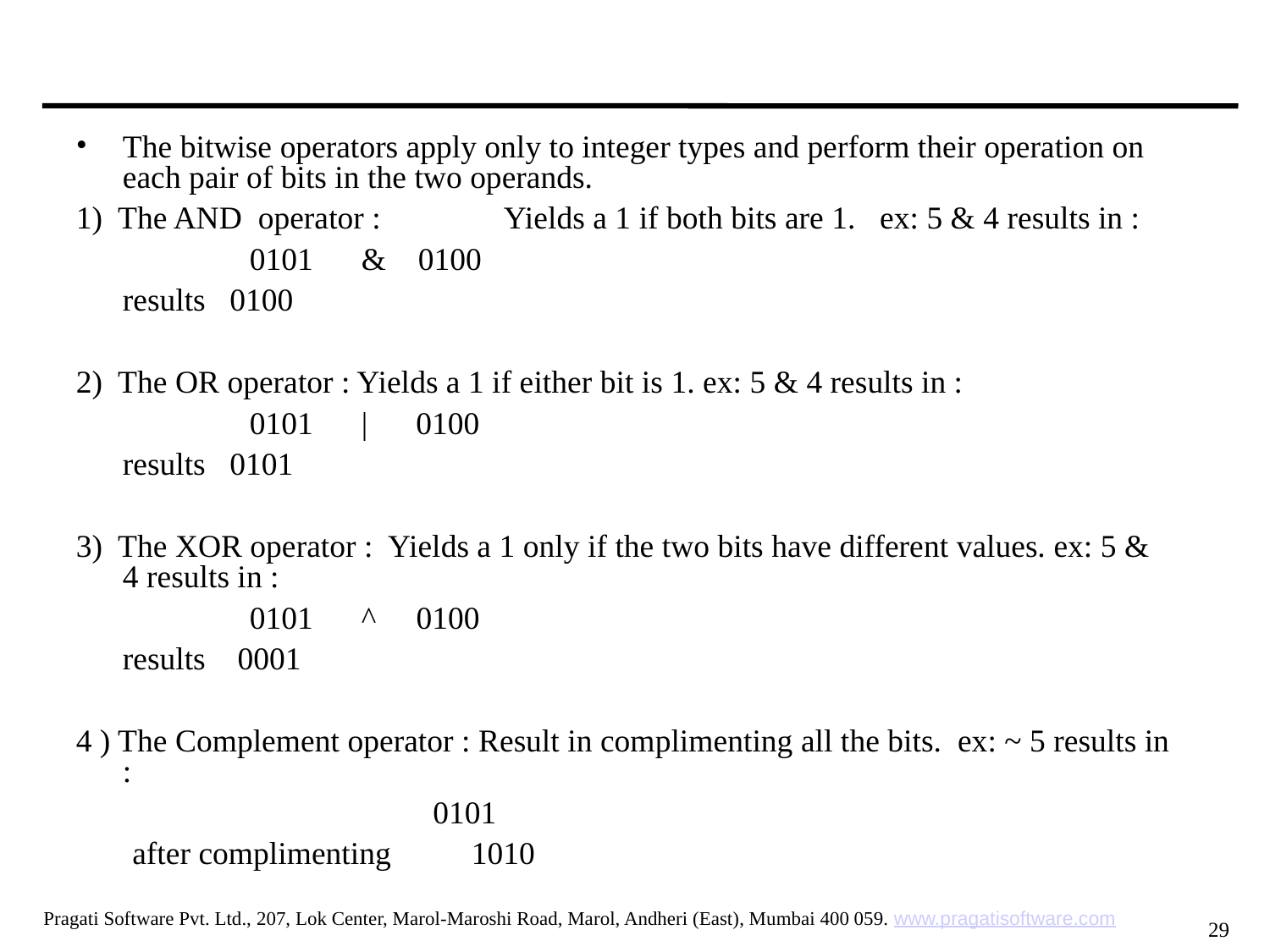

The bitwise operators apply only to integer types and perform their operation on each pair of bits in the two operands.
1)  The AND  operator :	Yields a 1 if both bits are 1.   ex: 5 & 4 results in :
		0101      &    0100
	results   0100

2)  The OR operator : Yields a 1 if either bit is 1. ex: 5 & 4 results in :
		0101      |      0100
	results   0101

3)  The XOR operator :  Yields a 1 only if the two bits have different values. ex: 5 & 4 results in :
   		0101      ^     0100
	results    0001

4 ) The Complement operator : Result in complimenting all the bits.  ex: ~ 5 results in :
			       0101
       after complimenting          1010